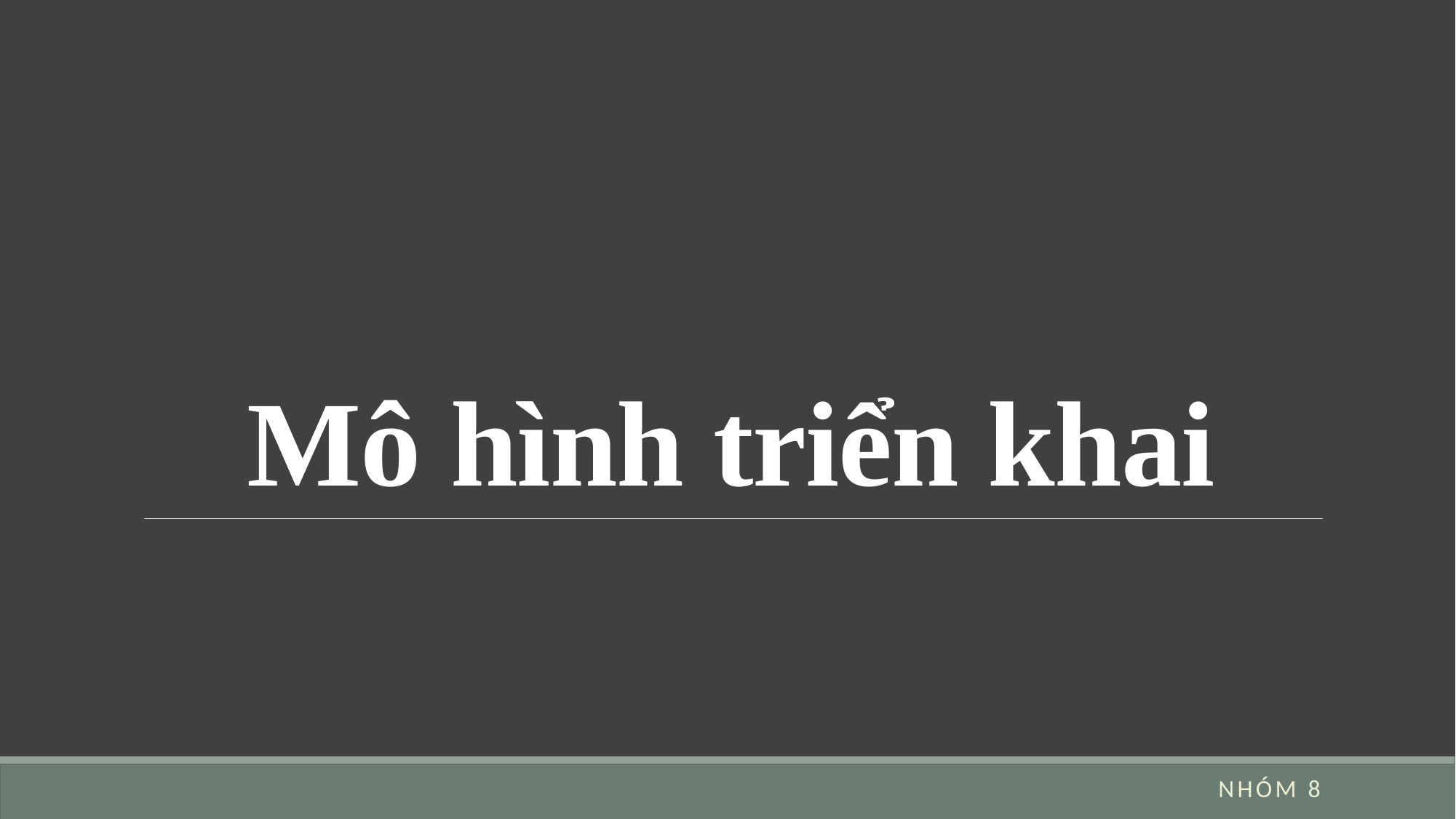

# Mô hình triển khai
Nhóm 8